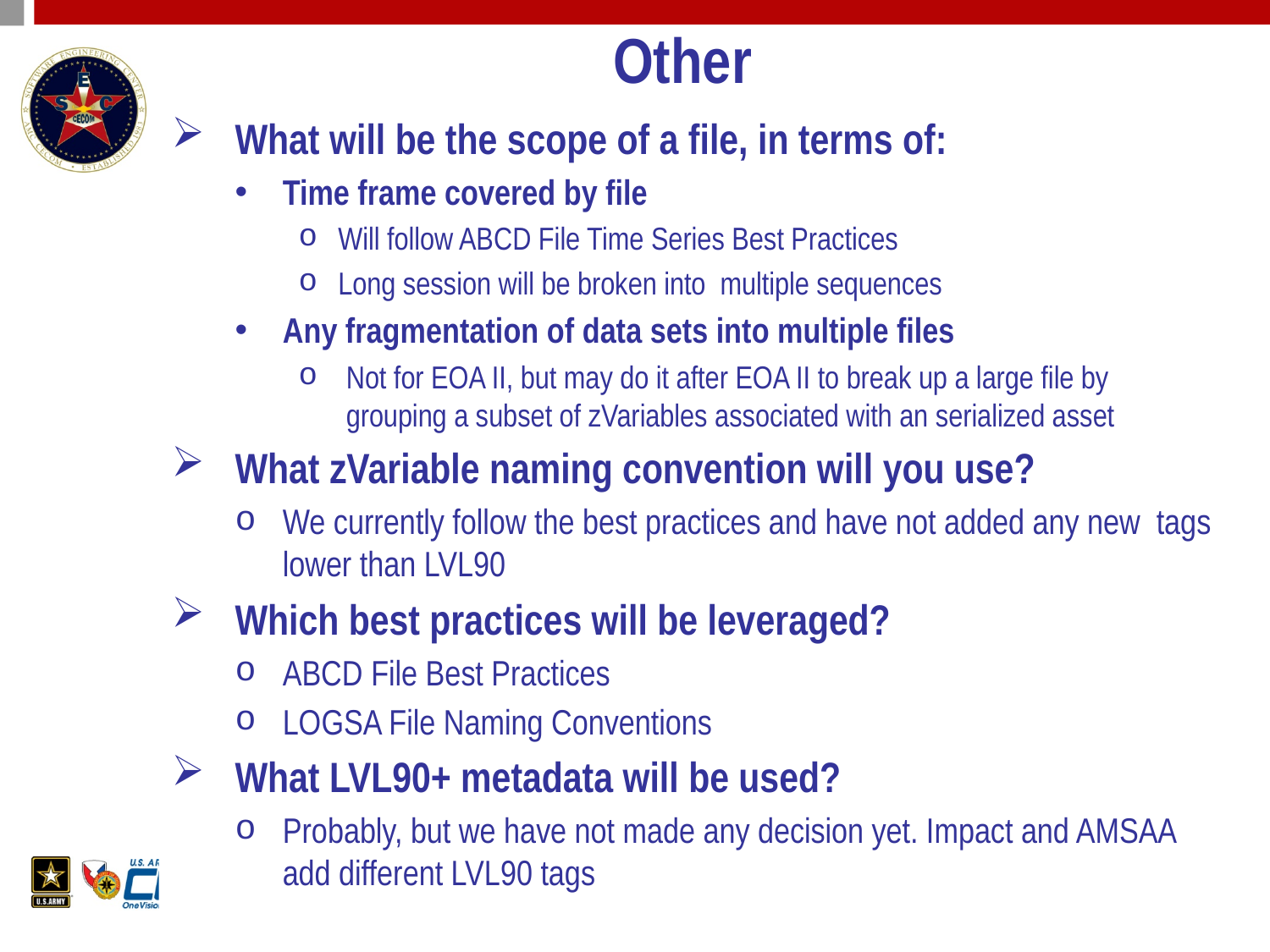

# Other
What will be the scope of a file, in terms of:
Time frame covered by file
Will follow ABCD File Time Series Best Practices
Long session will be broken into  multiple sequences
Any fragmentation of data sets into multiple files
Not for EOA II, but may do it after EOA II to break up a large file by grouping a subset of zVariables associated with an serialized asset
What zVariable naming convention will you use?
We currently follow the best practices and have not added any new  tags lower than LVL90
Which best practices will be leveraged?
ABCD File Best Practices
LOGSA File Naming Conventions
What LVL90+ metadata will be used?
Probably, but we have not made any decision yet. Impact and AMSAA add different LVL90 tags